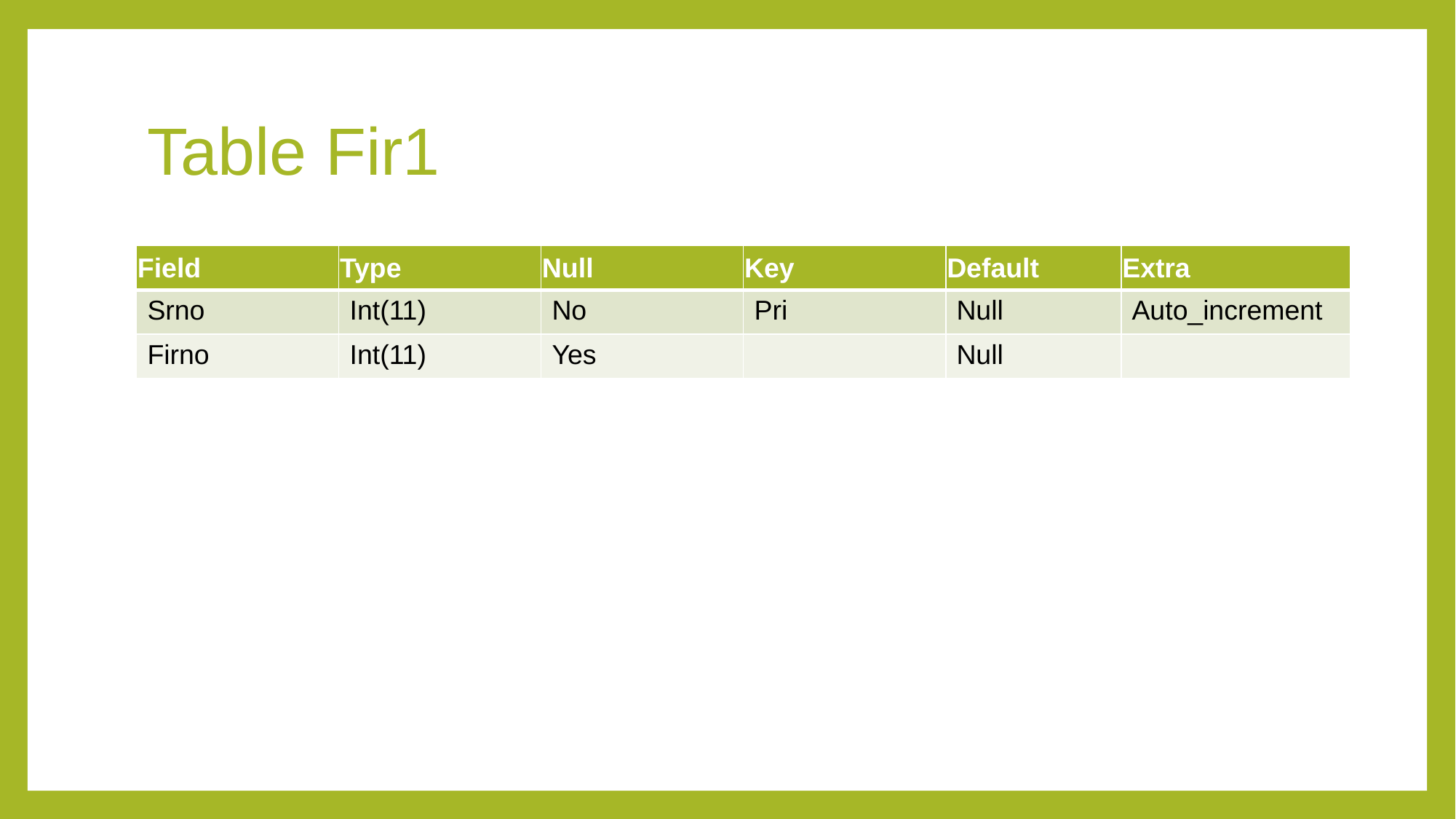

# Table Fir1
| Field | Type | Null | Key | Default | Extra |
| --- | --- | --- | --- | --- | --- |
| Srno | Int(11) | No | Pri | Null | Auto\_increment |
| Firno | Int(11) | Yes |  | Null |  |